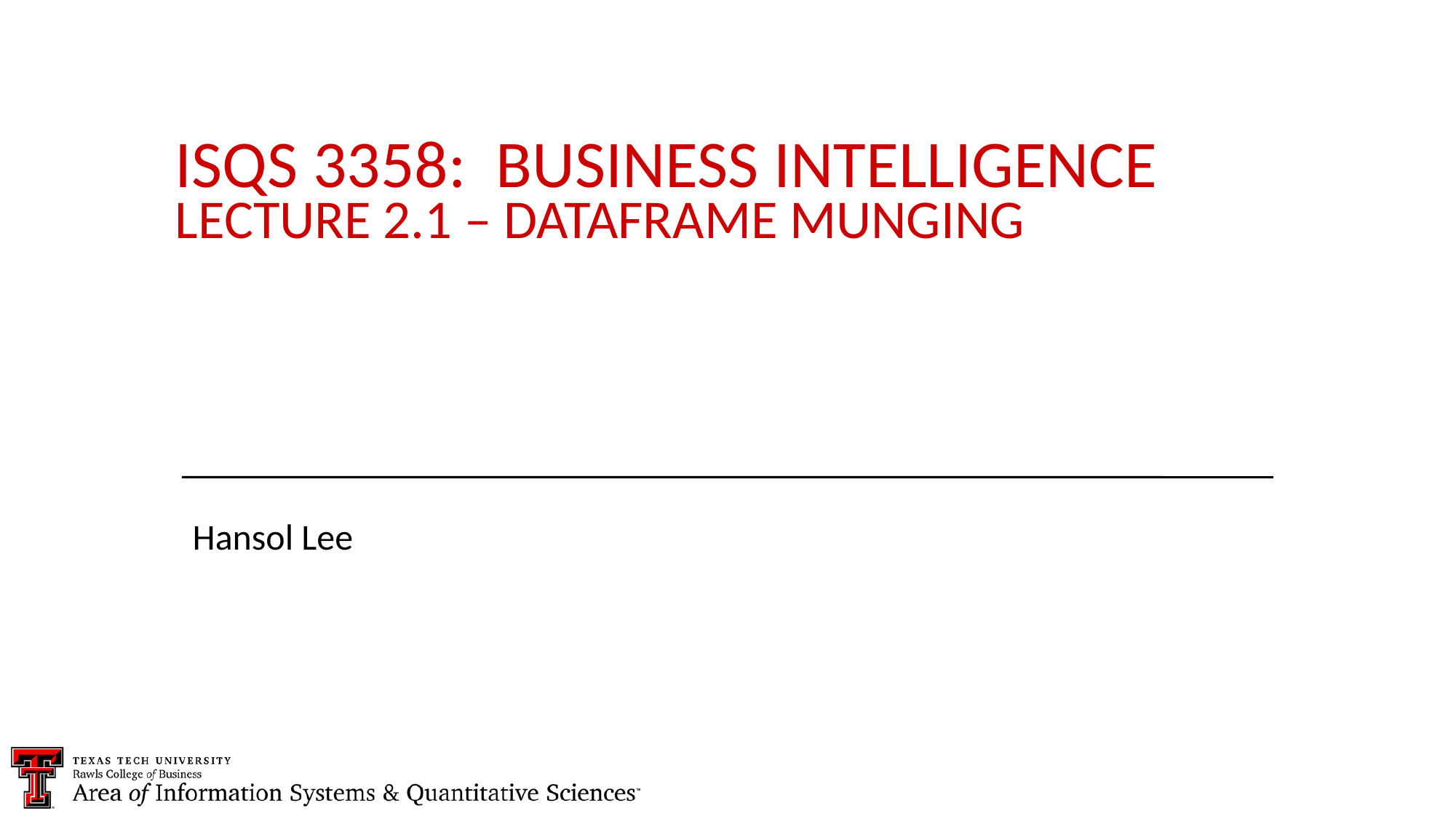

ISQS 3358:  Business Intelligence
Lecture 2.1 – Dataframe Munging

Hansol Lee